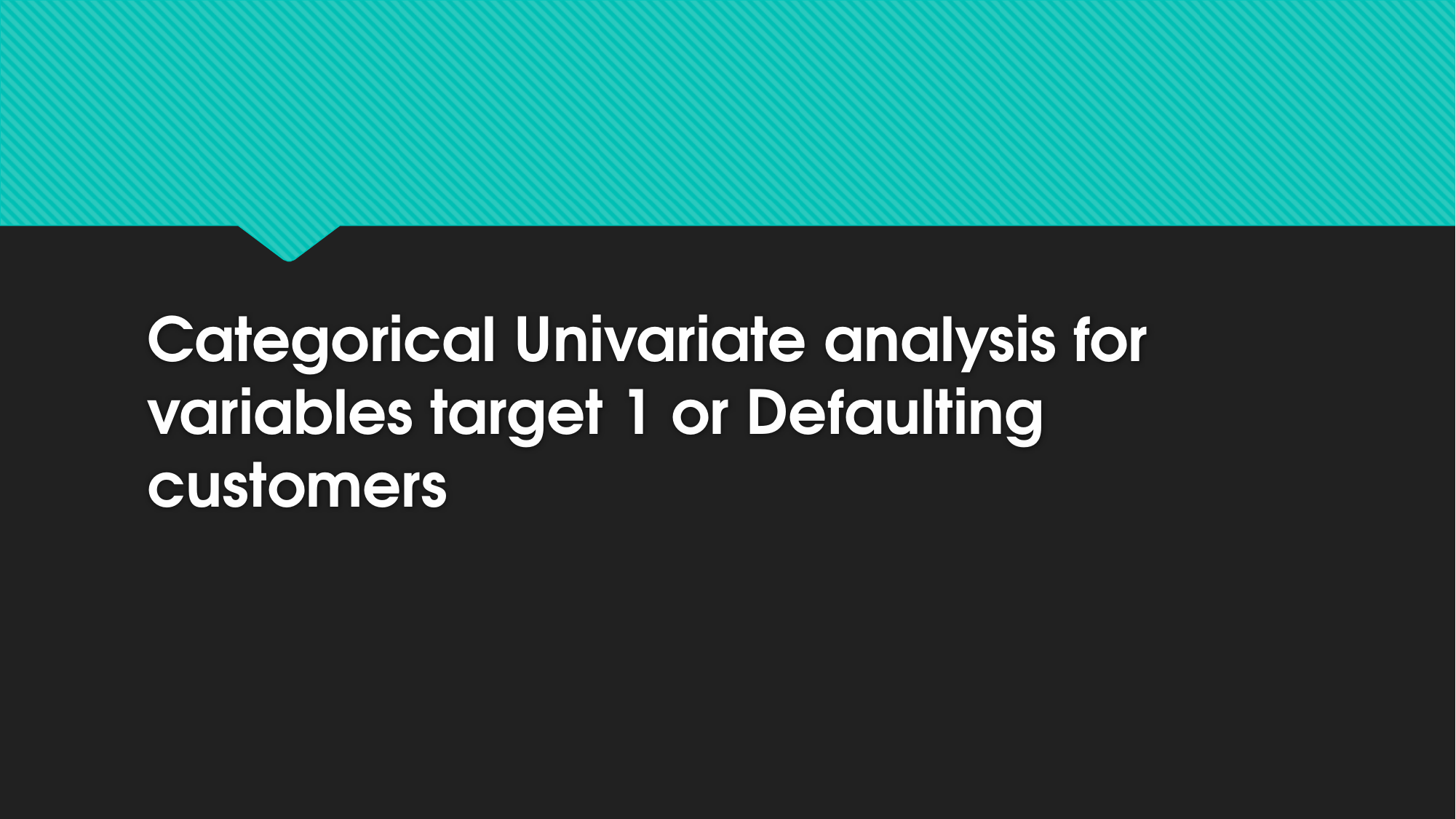

# Categorical Univariate analysis for variables target 1 or Defaulting customers